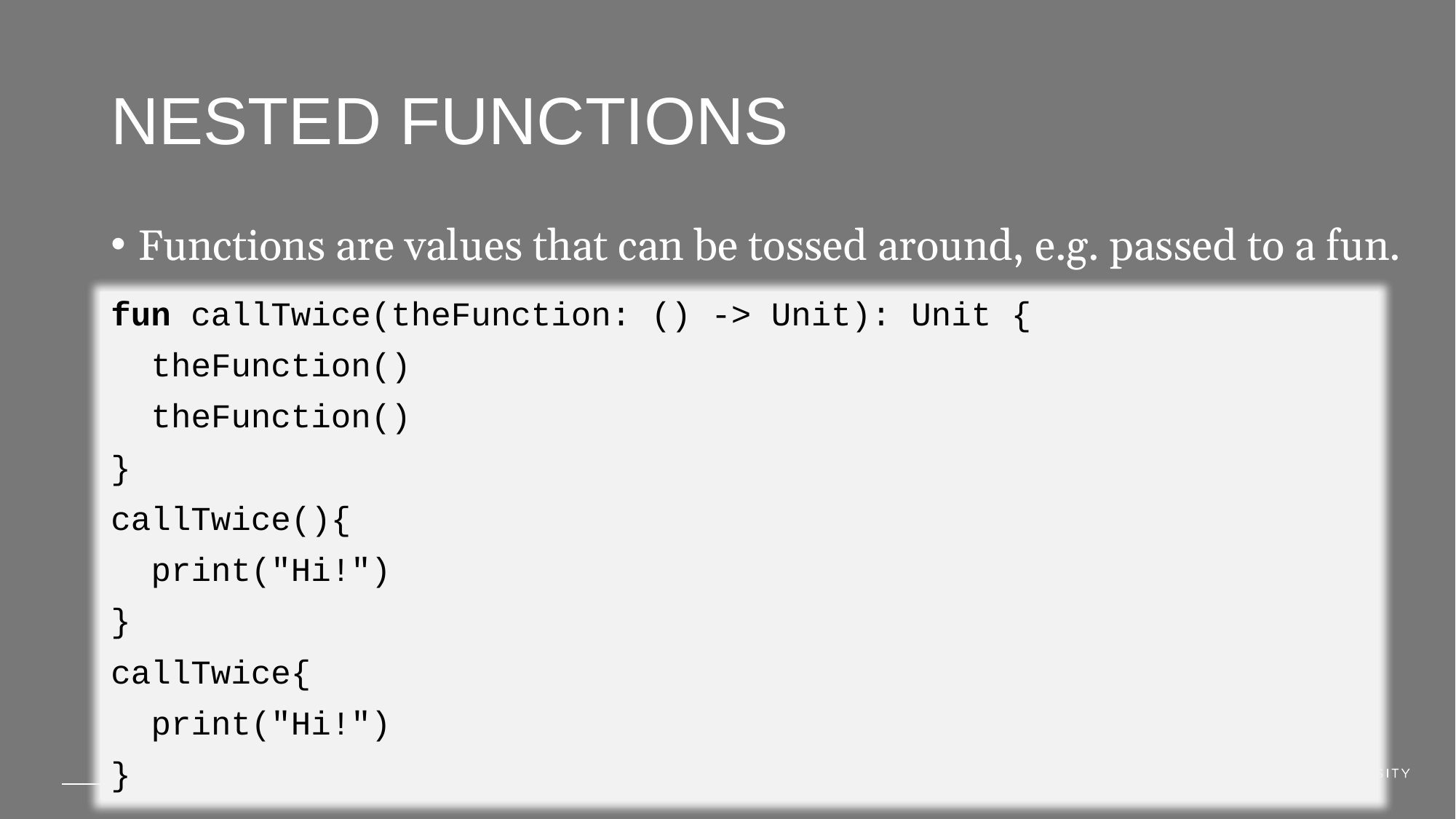

# Nested functions
Functions are values that can be tossed around, e.g. passed to a fun.
fun callTwice(theFunction: () -> Unit): Unit {
  theFunction()
  theFunction()
}
callTwice(){
  print("Hi!")
}
callTwice{
  print("Hi!")
}